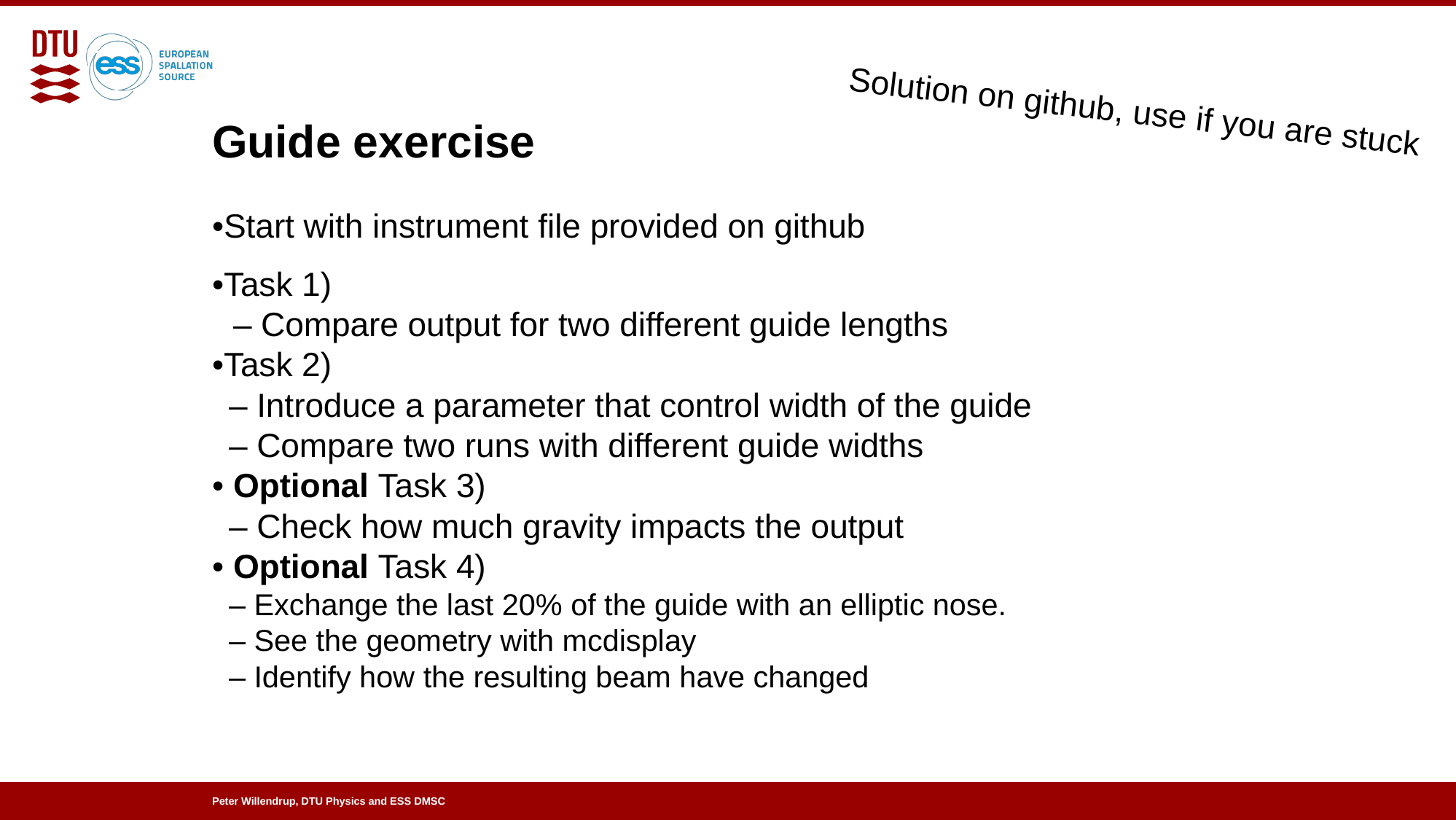

# Guide exercise
Solution on github, use if you are stuck
•Start with instrument file provided on github

•Task 1)
     – Compare output for two different guide lengths
•Task 2)
    – Introduce a parameter that control width of the guide
    – Compare two runs with different guide widths
• Optional Task 3)
    – Check how much gravity impacts the output
• Optional Task 4)
    – Exchange the last 20% of the guide with an elliptic nose.
    – See the geometry with mcdisplay
    – Identify how the resulting beam have changed
48